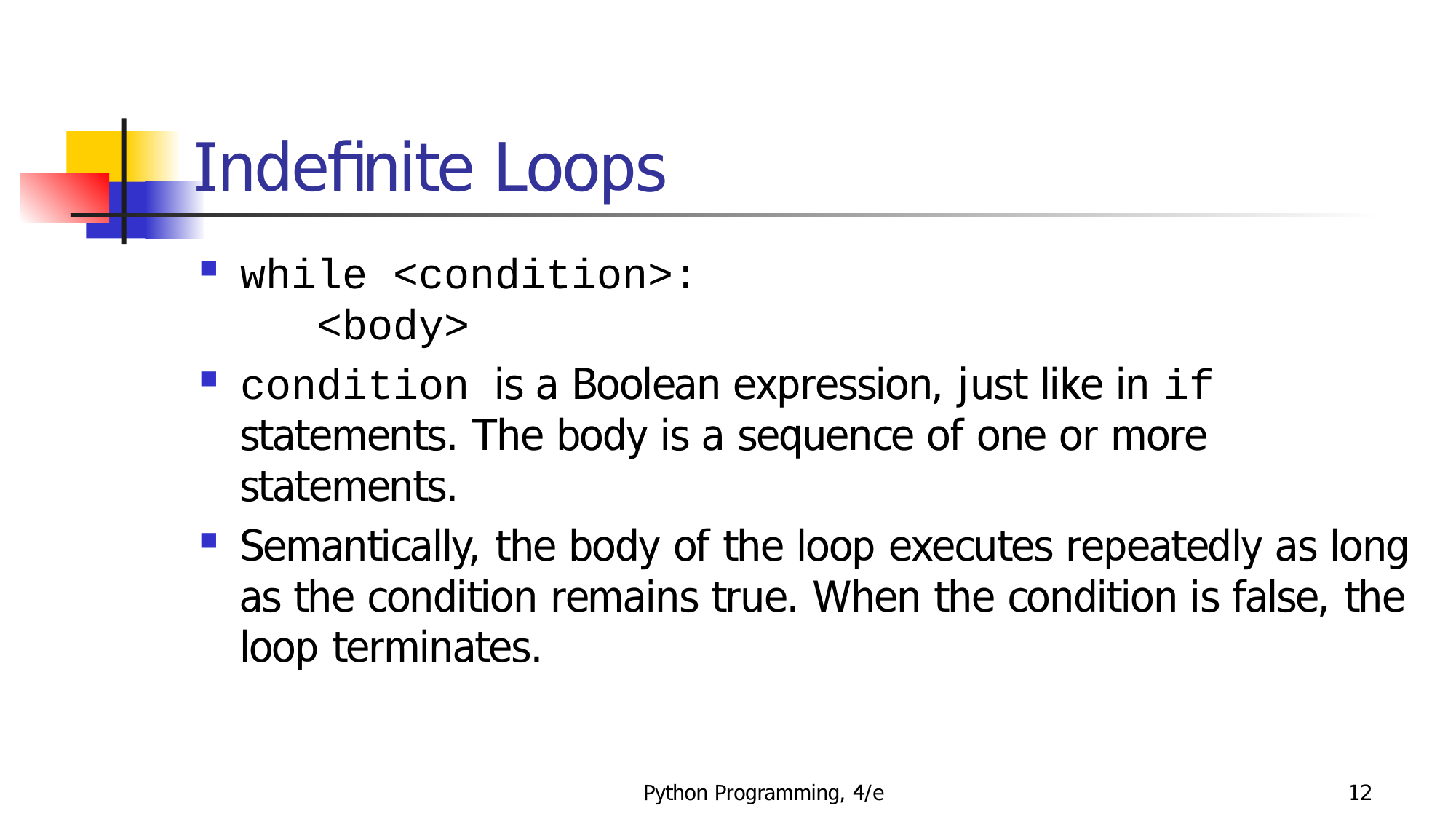

# Indefinite Loops
while <condition>:
   <body>
condition is a Boolean expression, just like in if statements. The body is a sequence of one or more statements.
Semantically, the body of the loop executes repeatedly as long as the condition remains true. When the condition is false, the loop terminates.
Python Programming, 4/e
12